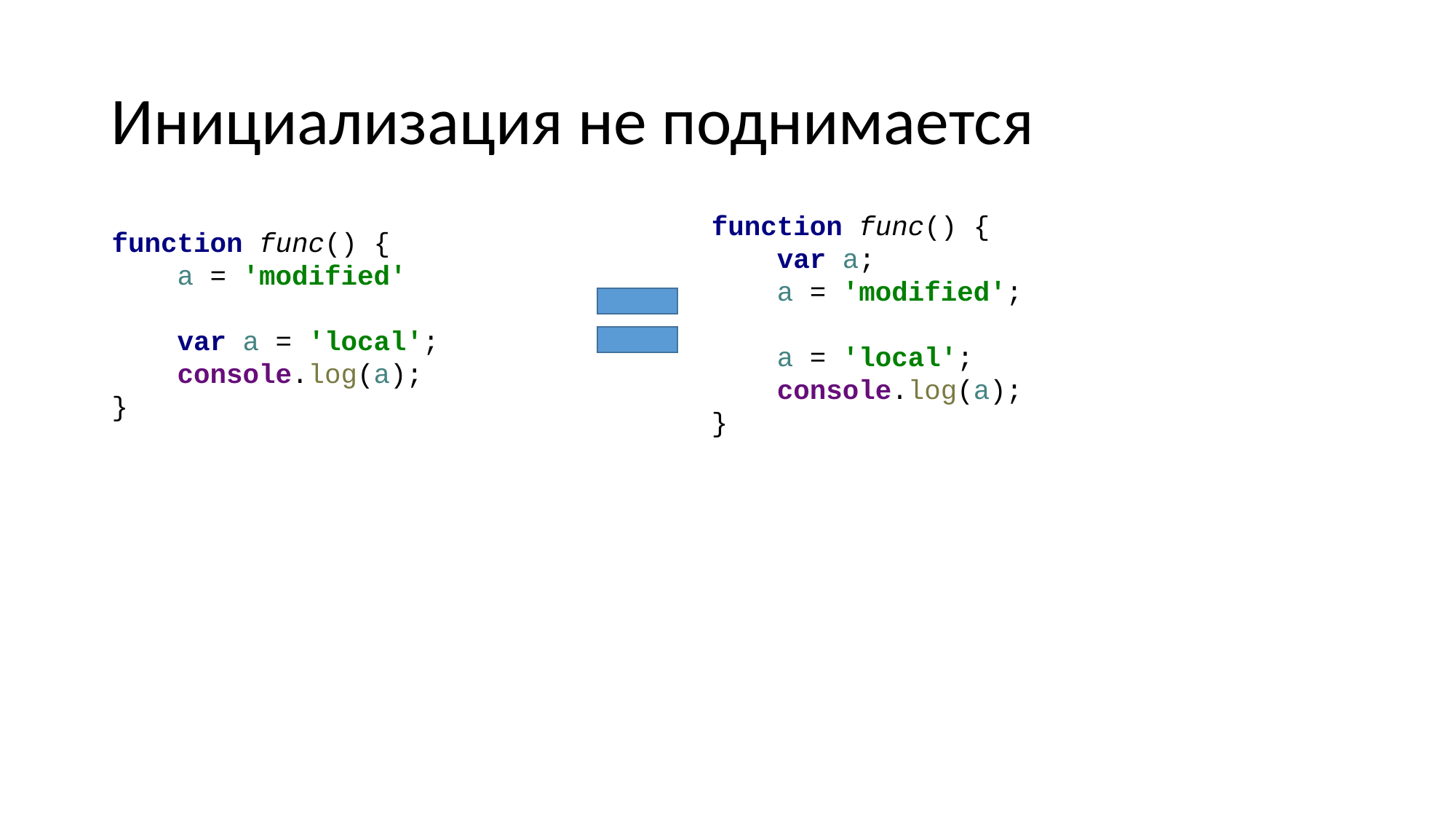

# Инициализация не поднимается
function func() {
    var a;
    a = 'modified';
    a = 'local';
    console.log(a);
}

function func() {
    a = 'modified'
    var a = 'local';
    console.log(a);
}